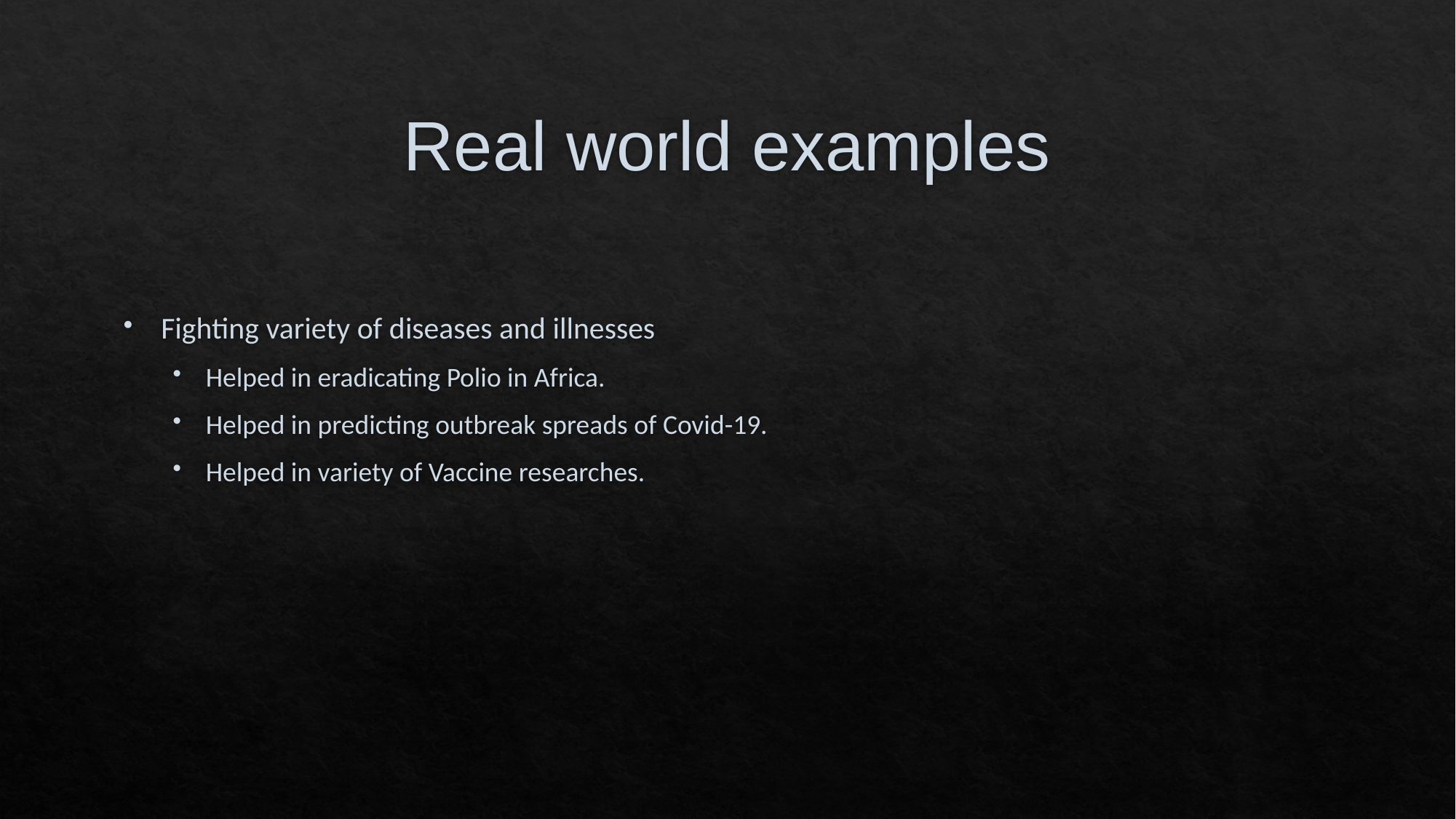

# Real world examples

Fighting variety of diseases and illnesses
Helped in eradicating Polio in Africa.
Helped in predicting outbreak spreads of Covid-19.
Helped in variety of Vaccine researches.